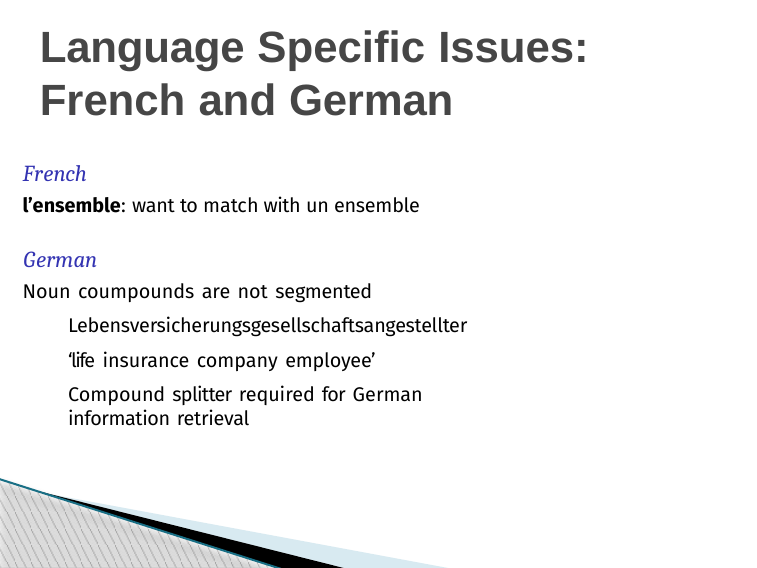

# Language Specific Issues: French and German
French
l’ensemble: want to match with un ensemble

German
Noun coumpounds are not segmented
Lebensversicherungsgesellschaftsangestellter ‘life insurance company employee’
Compound splitter required for German information retrieval
Week 1: Lecture 5
12 / 26